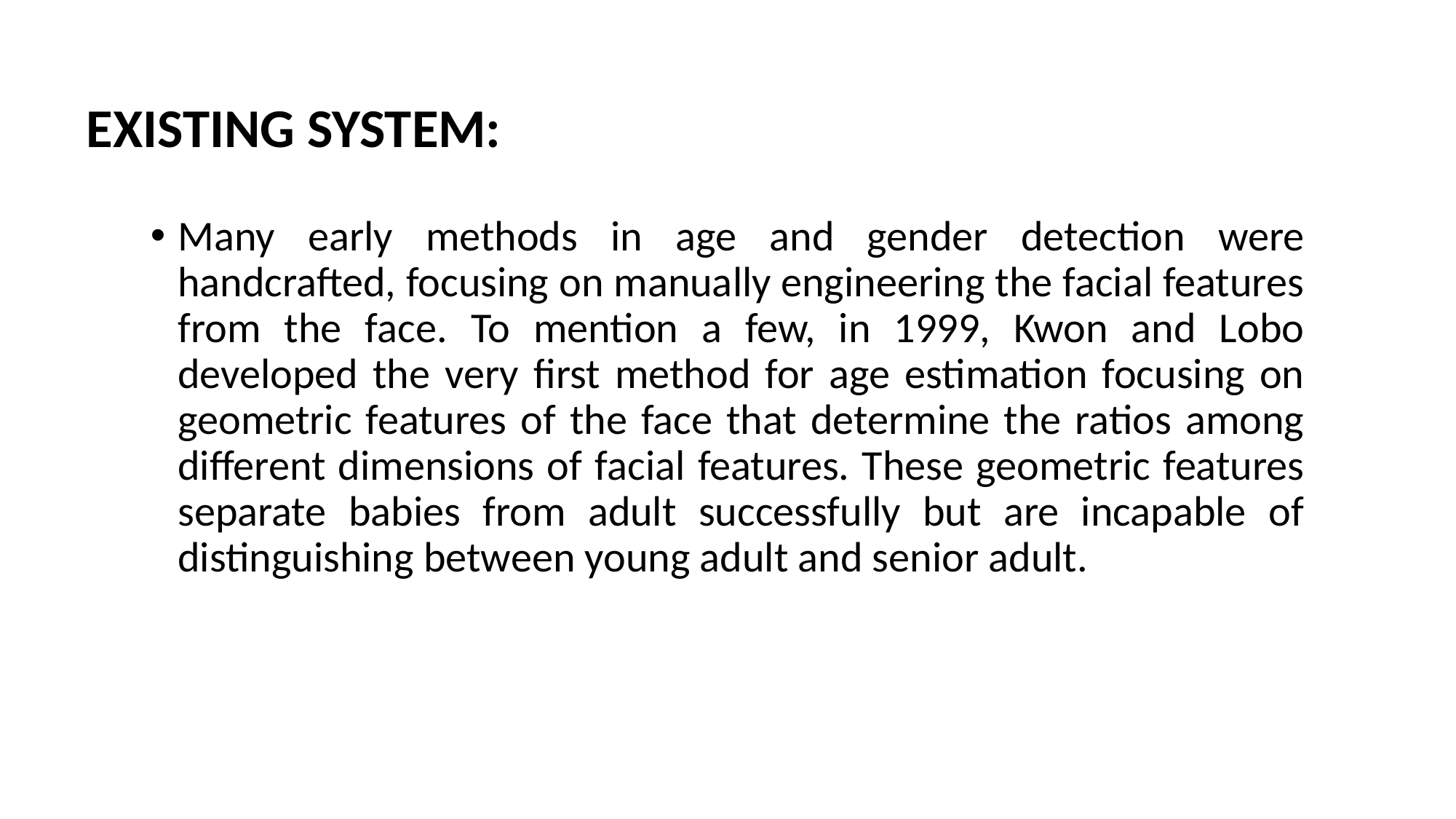

# EXISTING SYSTEM:
Many early methods in age and gender detection were handcrafted, focusing on manually engineering the facial features from the face. To mention a few, in 1999, Kwon and Lobo developed the very first method for age estimation focusing on geometric features of the face that determine the ratios among different dimensions of facial features. These geometric features separate babies from adult successfully but are incapable of distinguishing between young adult and senior adult.